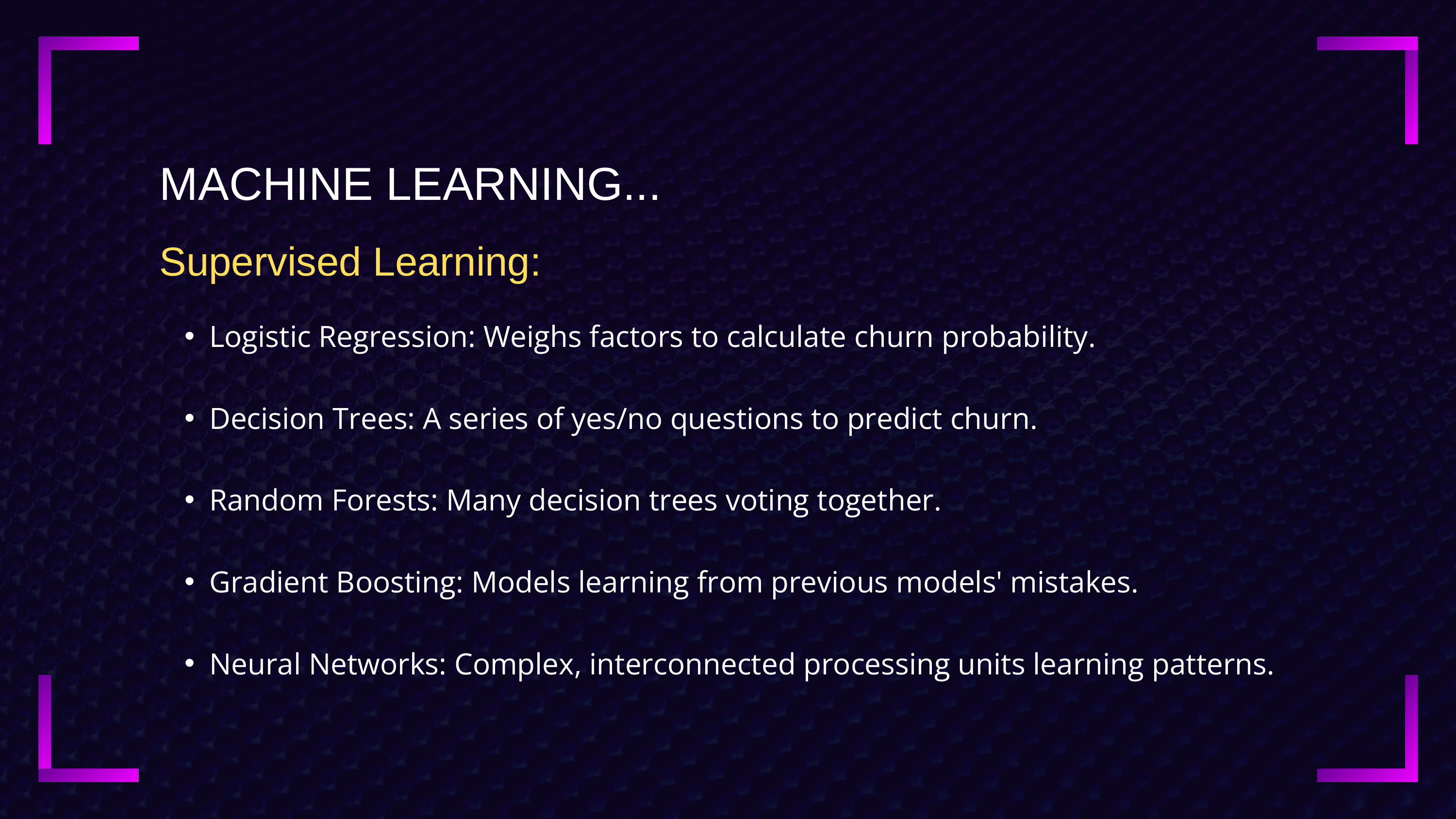

MACHINE LEARNING...
Supervised Learning:
Logistic Regression: Weighs factors to calculate churn probability.

Decision Trees: A series of yes/no questions to predict churn.

Random Forests: Many decision trees voting together.

Gradient Boosting: Models learning from previous models' mistakes.

Neural Networks: Complex, interconnected processing units learning patterns.